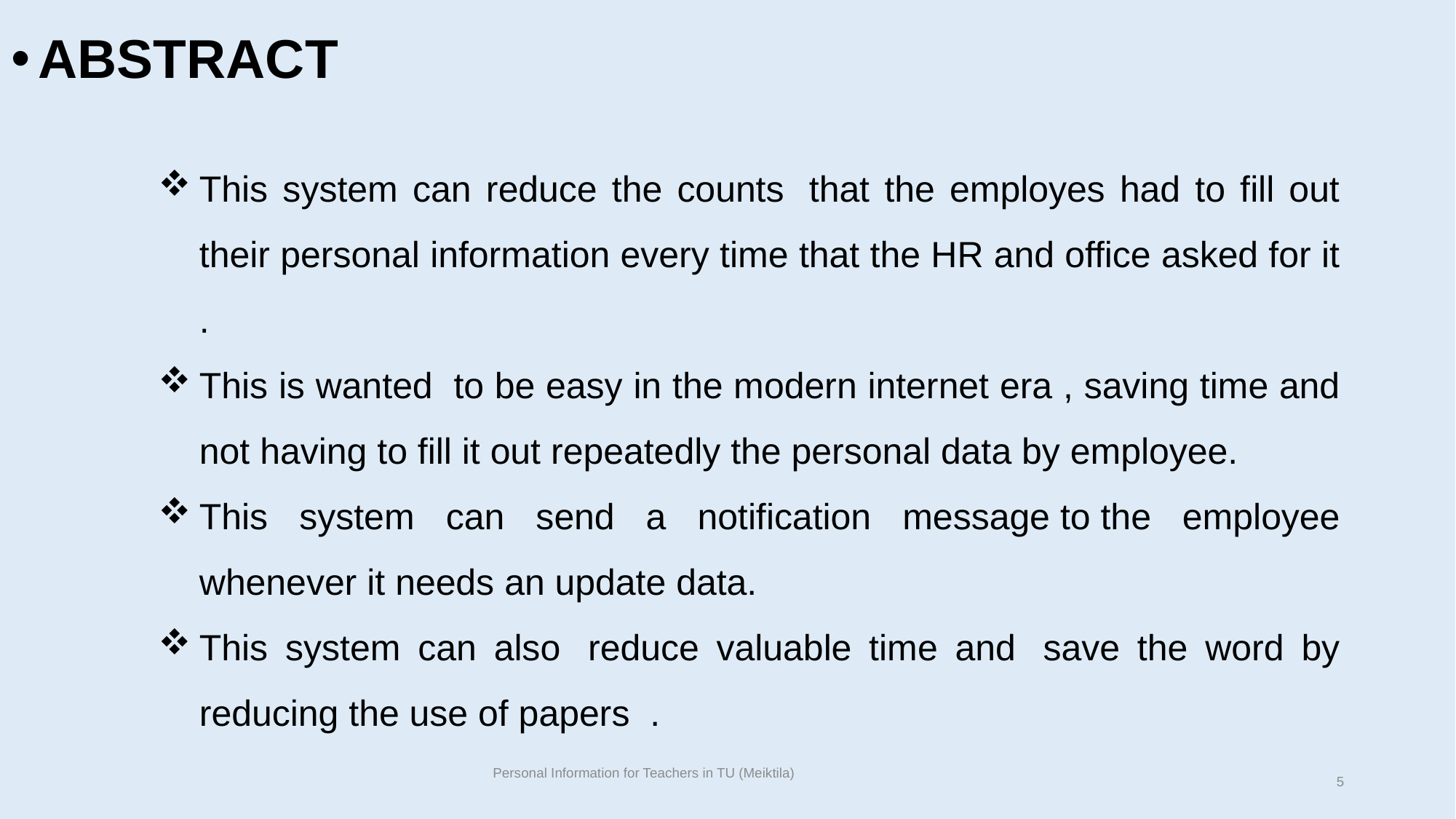

ABSTRACT
#
This system can reduce the counts  that the employes had to fill out their personal information every time that the HR and office asked for it .
This is wanted  to be easy in the modern internet era , saving time and not having to fill it out repeatedly the personal data by employee.
This system can send a notification message to the employee whenever it needs an update data.
This system can also  reduce valuable time and  save the word by reducing the use of papers  .

Personal Information for Teachers in TU (Meiktila)

5